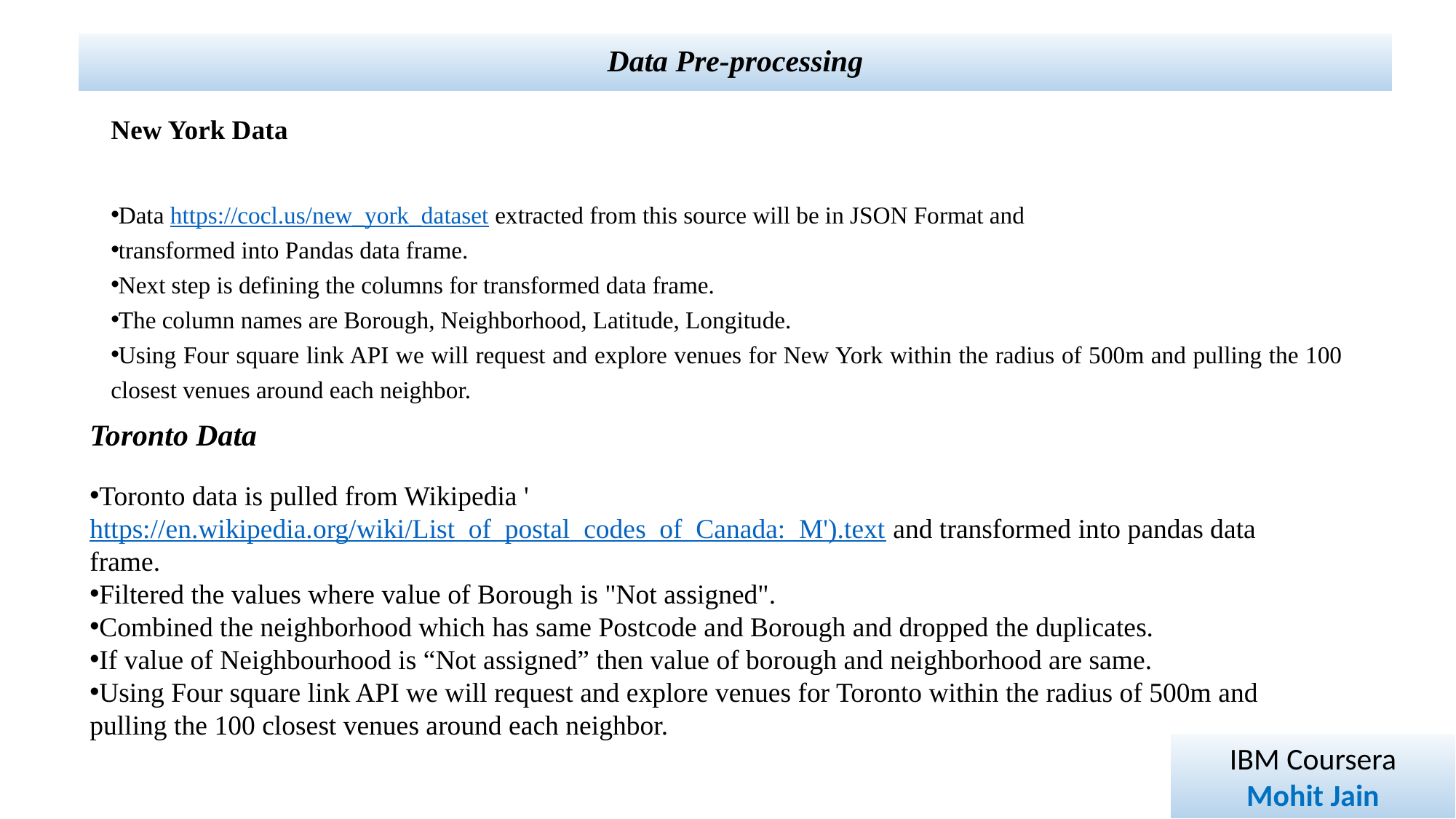

# Data Pre-processing
New York Data

Data https://cocl.us/new_york_dataset extracted from this source will be in JSON Format and
transformed into Pandas data frame.
Next step is defining the columns for transformed data frame.
The column names are Borough, Neighborhood, Latitude, Longitude.
Using Four square link API we will request and explore venues for New York within the radius of 500m and pulling the 100 closest venues around each neighbor.

Toronto Data
Toronto data is pulled from Wikipedia 'https://en.wikipedia.org/wiki/List_of_postal_codes_of_Canada:_M').text and transformed into pandas data frame.
Filtered the values where value of Borough is "Not assigned".
Combined the neighborhood which has same Postcode and Borough and dropped the duplicates.
If value of Neighbourhood is “Not assigned” then value of borough and neighborhood are same.
Using Four square link API we will request and explore venues for Toronto within the radius of 500m and pulling the 100 closest venues around each neighbor.
IBM Coursera
Mohit Jain